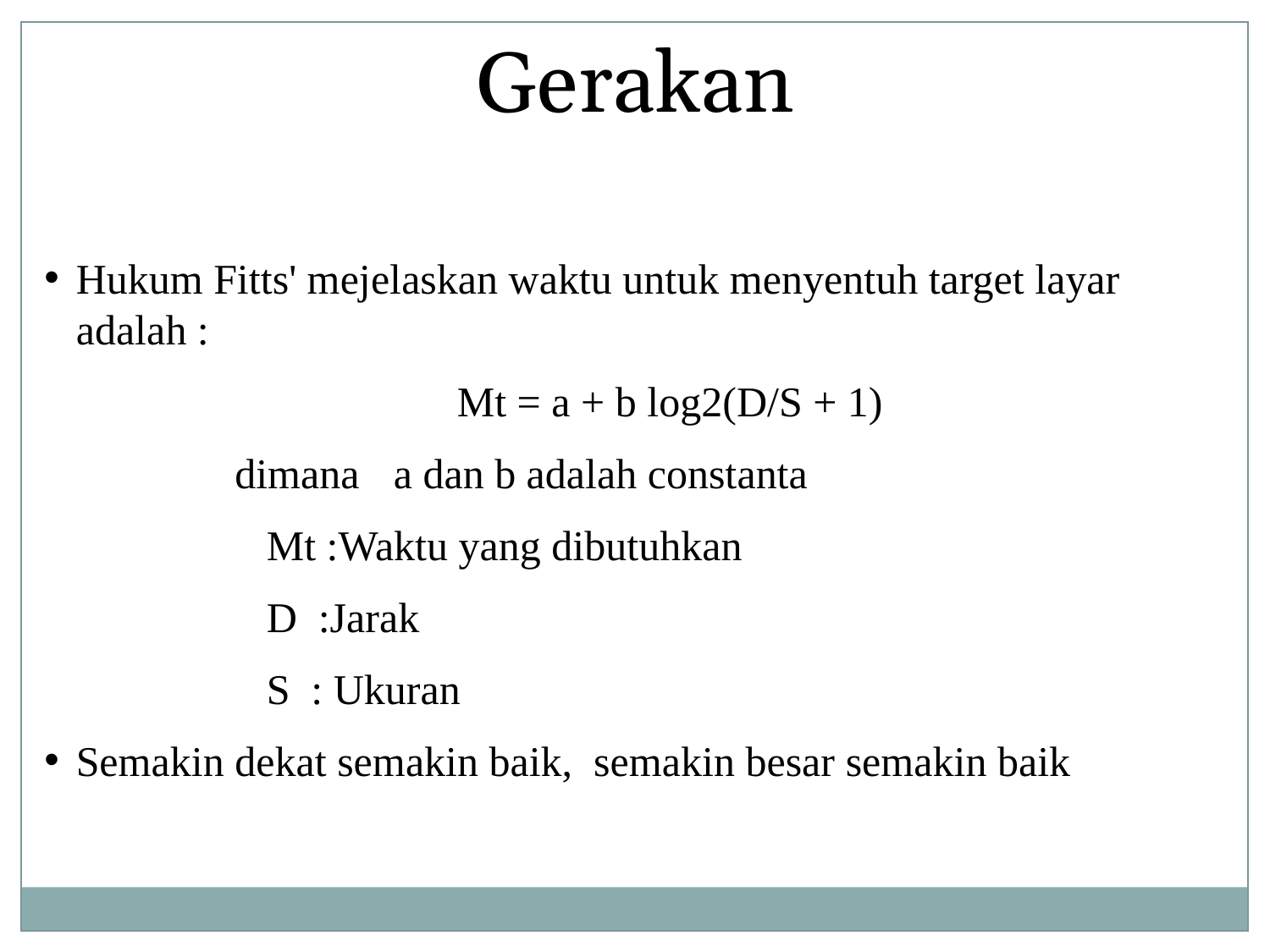

Gerakan

Hukum Fitts' mejelaskan waktu untuk menyentuh target layar adalah :
				Mt = a + b log2(D/S + 1)
dimana	a dan b adalah constanta
	Mt :Waktu yang dibutuhkan
	D  :Jarak
	S  : Ukuran
Semakin dekat semakin baik,  semakin besar semakin baik